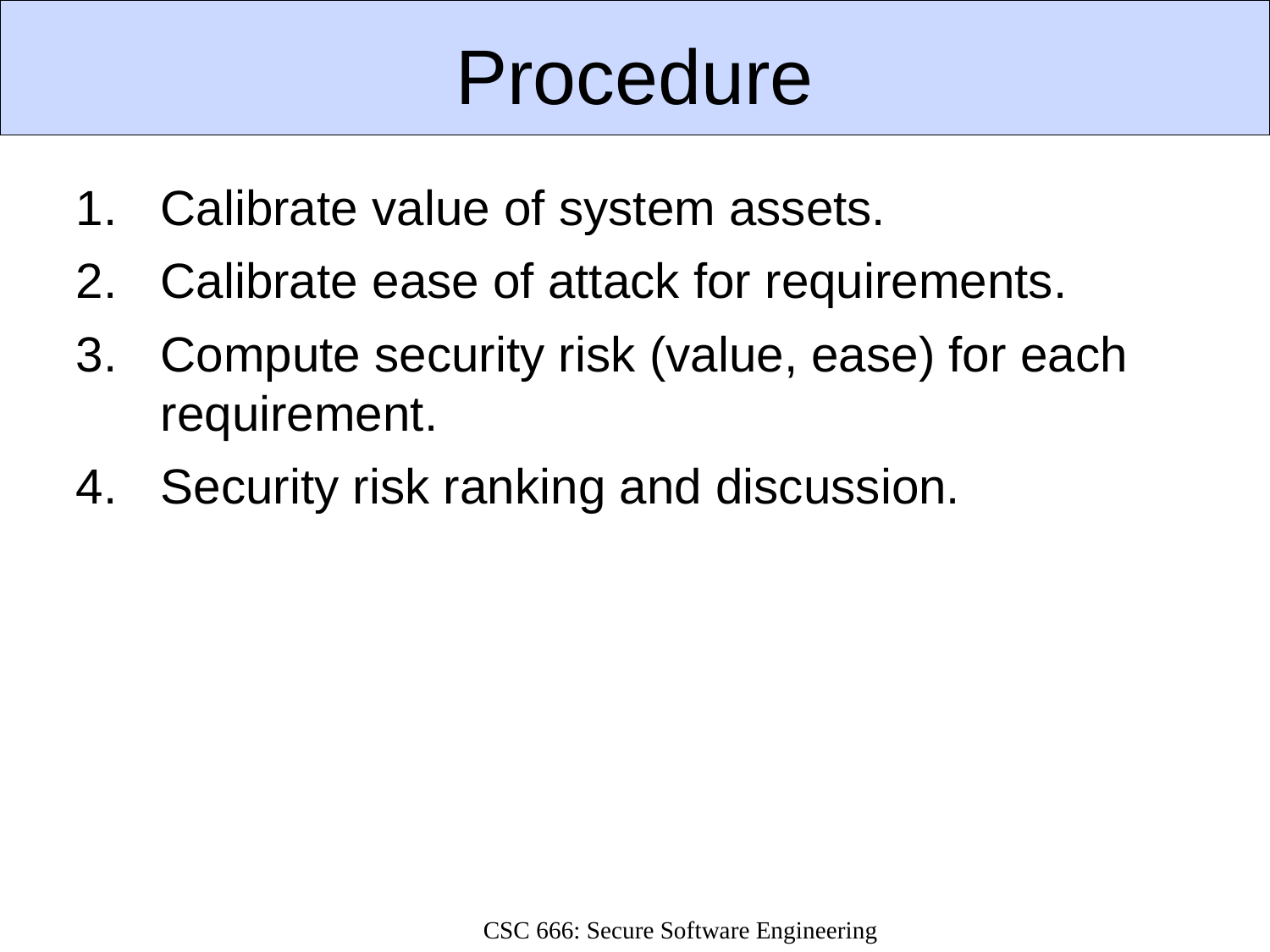

# Procedure
Calibrate value of system assets.
Calibrate ease of attack for requirements.
Compute security risk (value, ease) for each requirement.
Security risk ranking and discussion.

CSC 666: Secure Software Engineering